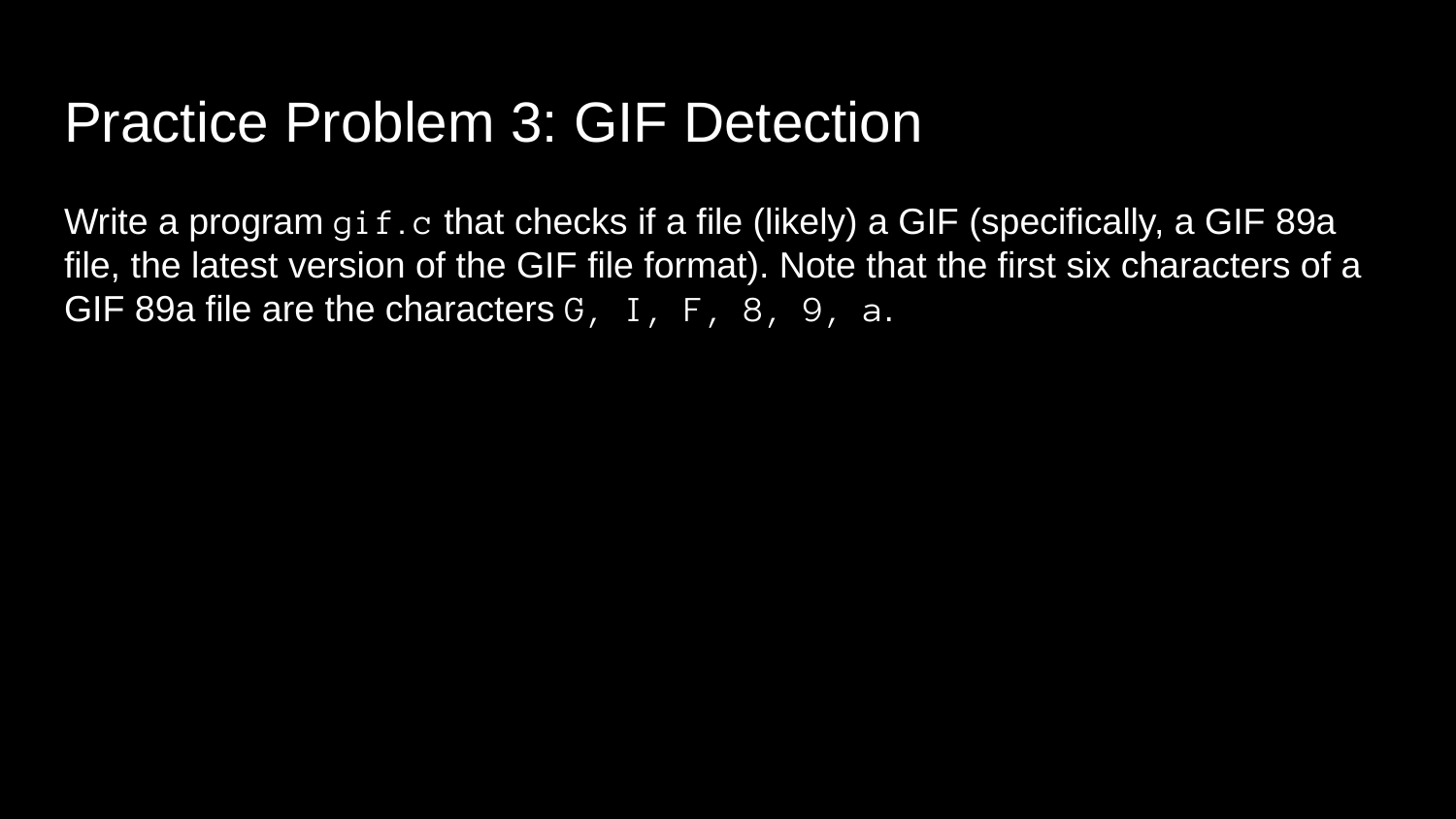

# Practice Problem 3: GIF Detection
Write a program gif.c that checks if a file (likely) a GIF (specifically, a GIF 89a file, the latest version of the GIF file format). Note that the first six characters of a GIF 89a file are the characters G, I, F, 8, 9, a.